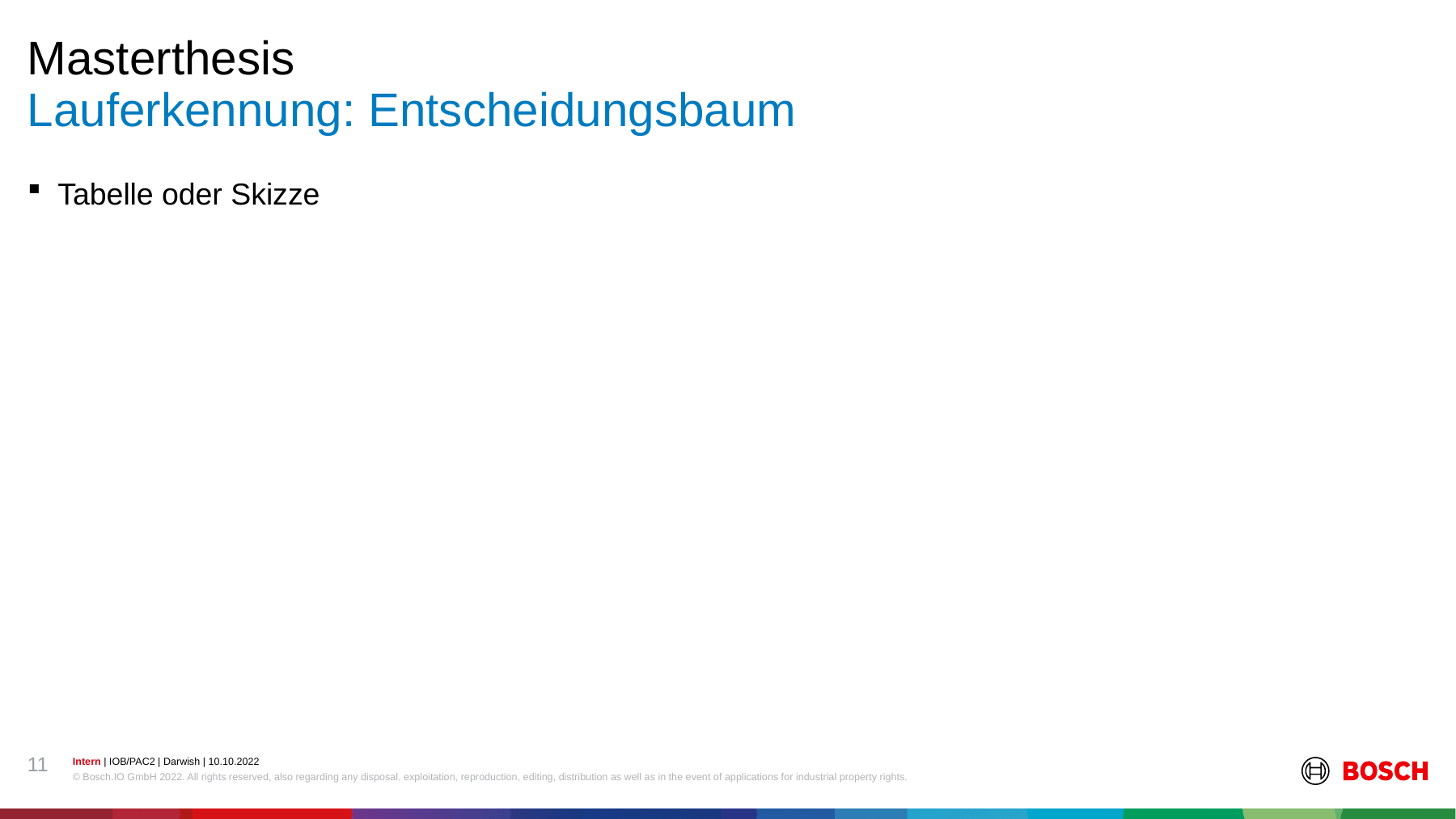

Masterthesis
# Lauferkennung: Entscheidungsbaum
Tabelle oder Skizze
11